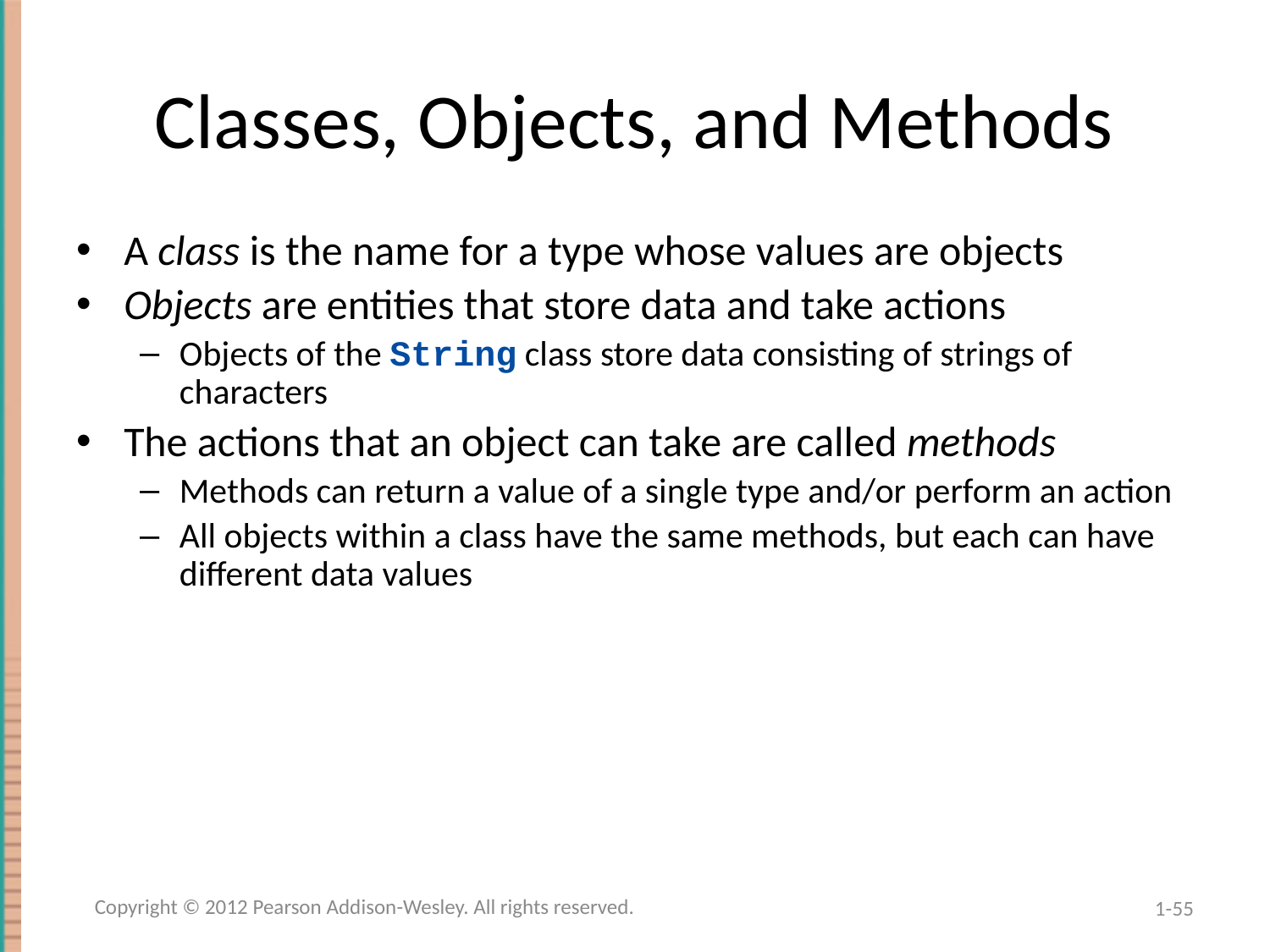

# Classes, Objects, and Methods
A class is the name for a type whose values are objects
Objects are entities that store data and take actions
Objects of the String class store data consisting of strings of characters
The actions that an object can take are called methods
Methods can return a value of a single type and/or perform an action
All objects within a class have the same methods, but each can have different data values
Copyright © 2012 Pearson Addison-Wesley. All rights reserved.
1-55